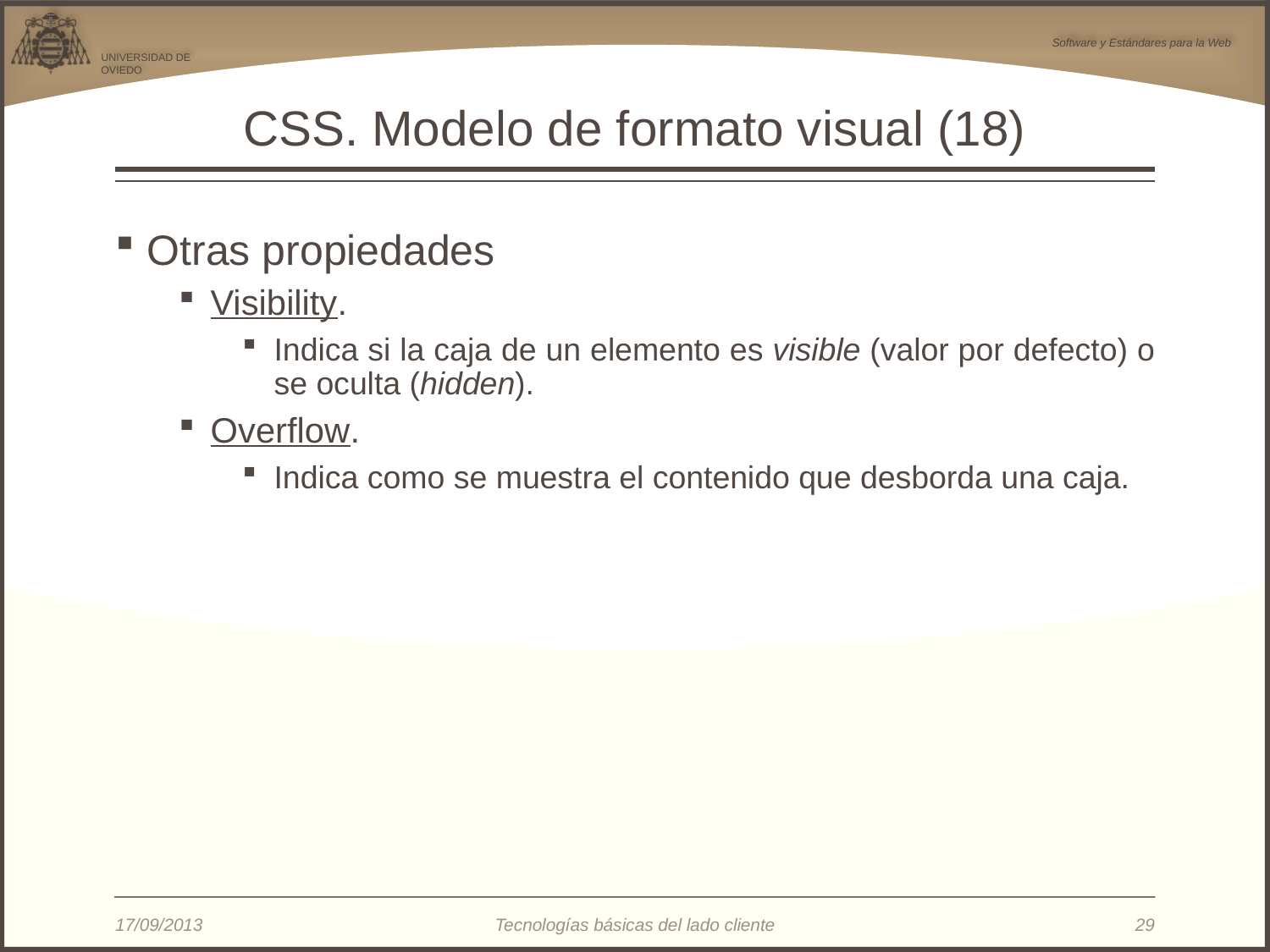

# CSS. Modelo de formato visual (18)
Otras propiedades
Visibility.
Indica si la caja de un elemento es visible (valor por defecto) o se oculta (hidden).
Overflow.
Indica como se muestra el contenido que desborda una caja.
Tecnologías básicas del lado cliente
17/09/2013
29